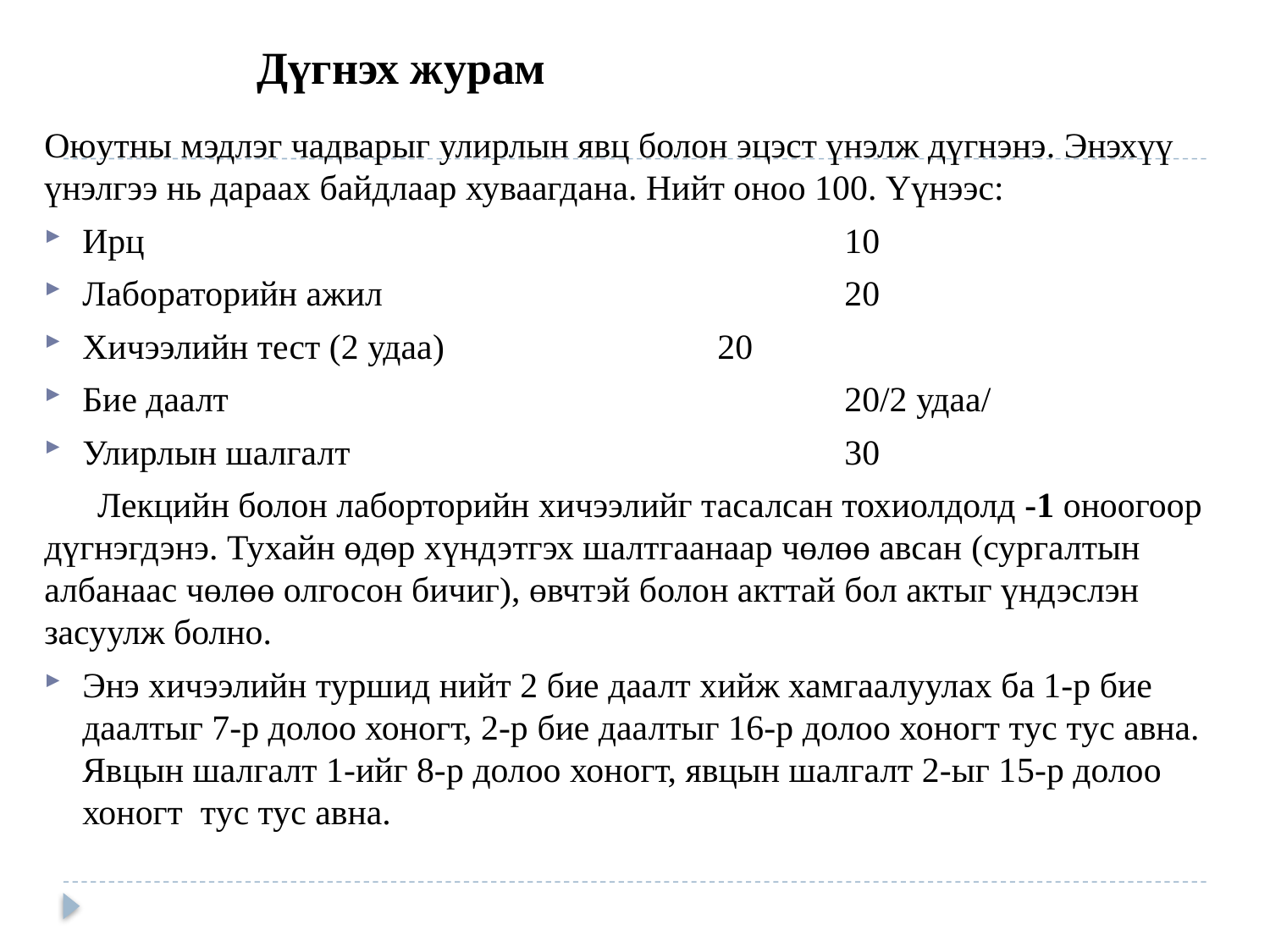

# Дүгнэх журам
Оюутны мэдлэг чадварыг улирлын явц болон эцэст үнэлж дүгнэнэ. Энэхүү үнэлгээ нь дараах байдлаар хуваагдана. Нийт оноо 100. Үүнээс:
Ирц 						10
Лабораторийн ажил 				20
Хичээлийн тест (2 удаа)			20
Бие даалт 					20/2 удаа/
Улирлын шалгалт				30
      Лекцийн болон лаборторийн хичээлийг тасалсан тохиолдолд -1 оноогоор дүгнэгдэнэ. Тухайн өдөр хүндэтгэх шалтгаанаар чөлөө авсан (сургалтын албанаас чөлөө олгосон бичиг), өвчтэй болон акттай бол актыг үндэслэн засуулж болно.
Энэ хичээлийн туршид нийт 2 бие даалт хийж хамгаалуулах ба 1-р бие даалтыг 7-р долоо хоногт, 2-р бие даалтыг 16-р долоо хоногт тус тус авна. Явцын шалгалт 1-ийг 8-р долоо хоногт, явцын шалгалт 2-ыг 15-р долоо хоногт  тус тус авна.